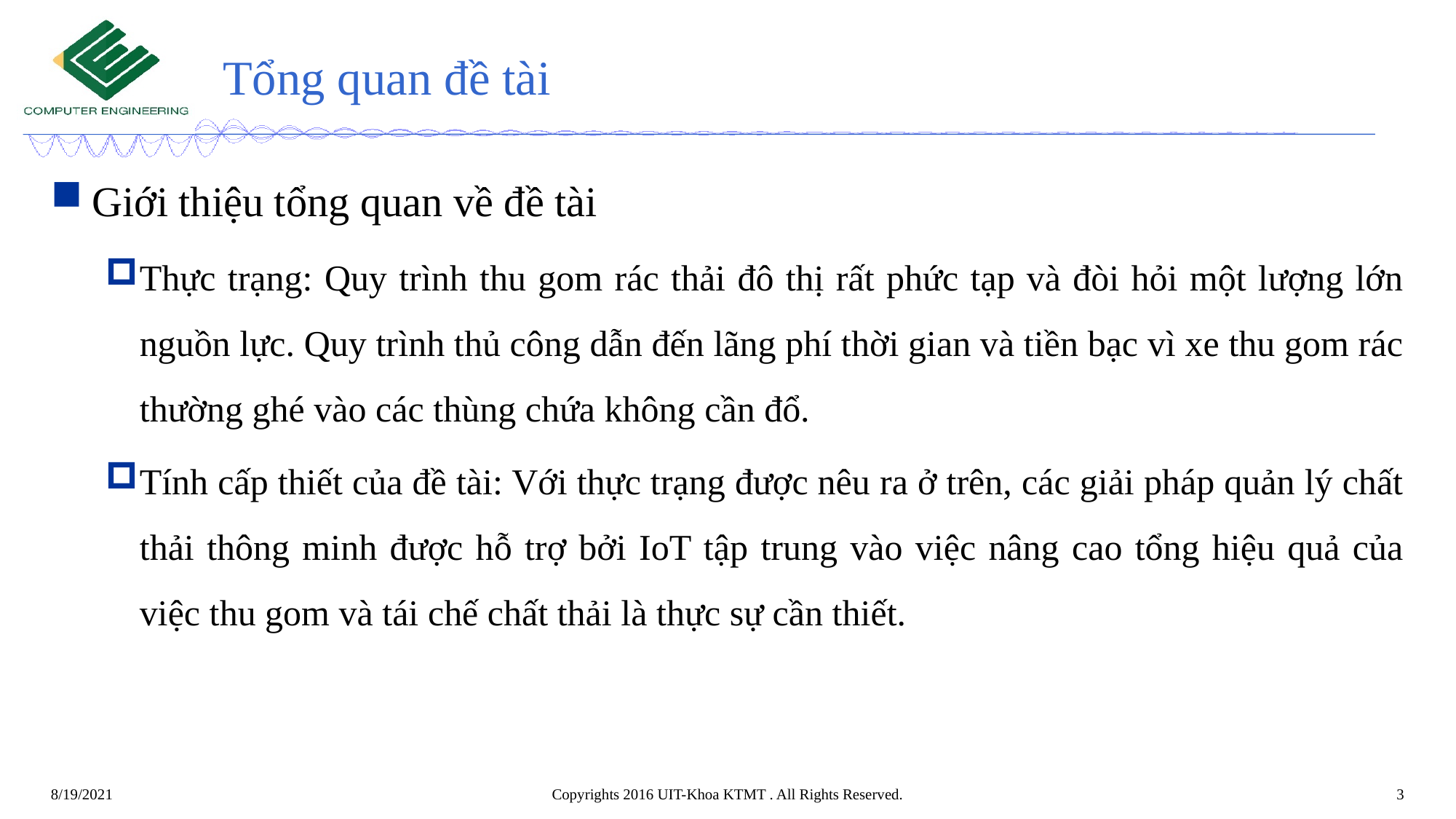

# Tổng quan đề tài
Giới thiệu tổng quan về đề tài
Thực trạng: Quy trình thu gom rác thải đô thị rất phức tạp và đòi hỏi một lượng lớn nguồn lực. Quy trình thủ công dẫn đến lãng phí thời gian và tiền bạc vì xe thu gom rác thường ghé vào các thùng chứa không cần đổ.
Tính cấp thiết của đề tài: Với thực trạng được nêu ra ở trên, các giải pháp quản lý chất thải thông minh được hỗ trợ bởi IoT tập trung vào việc nâng cao tổng hiệu quả của việc thu gom và tái chế chất thải là thực sự cần thiết.

Copyrights 2016 UIT-Khoa KTMT . All Rights Reserved.
3
8/19/2021